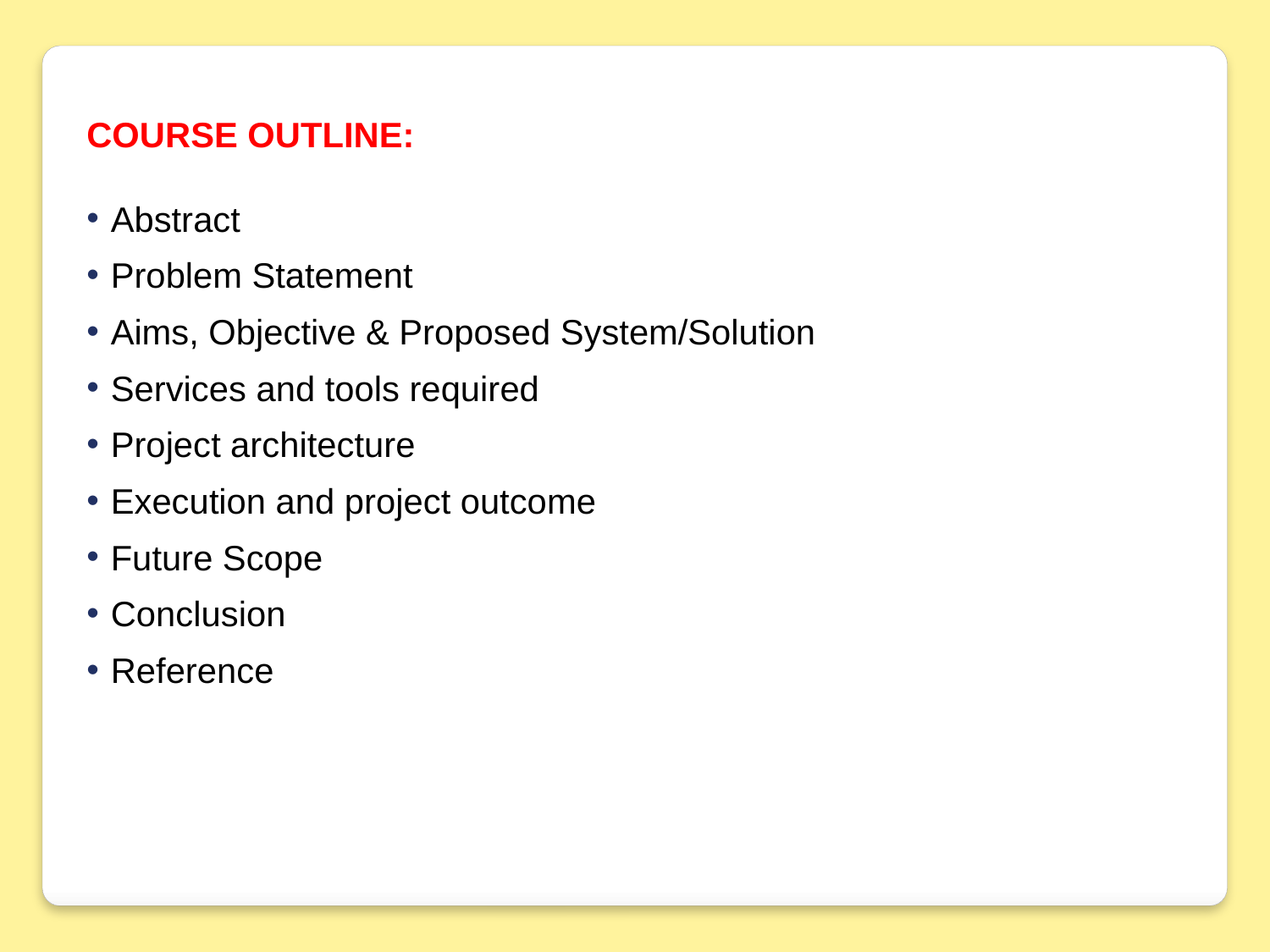

COURSE OUTLINE:

Abstract
Problem Statement
Aims, Objective & Proposed System/Solution
Services and tools required
Project architecture
Execution and project outcome
Future Scope
Conclusion
Reference